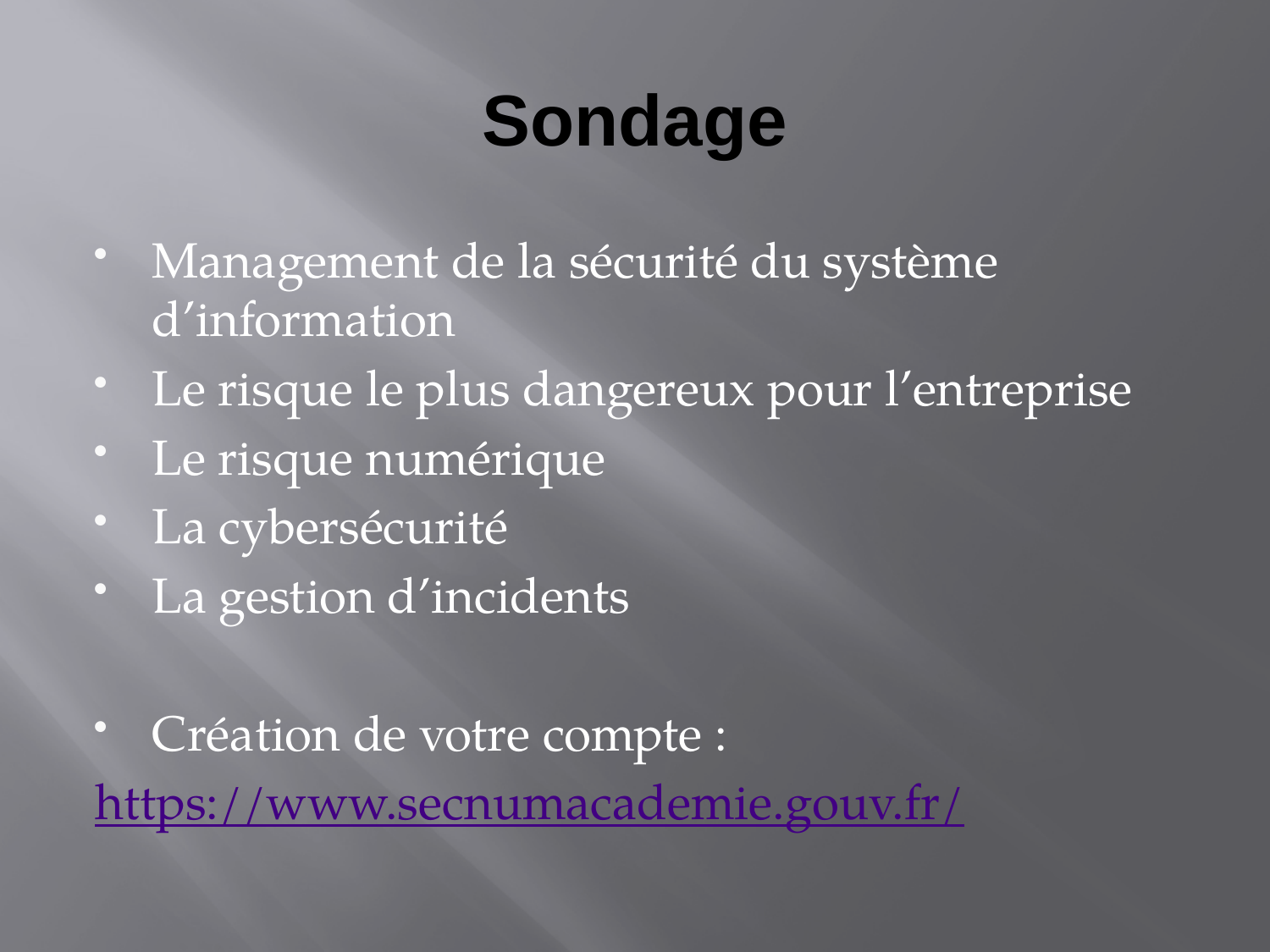

# Sondage
Management de la sécurité du système d’information
Le risque le plus dangereux pour l’entreprise
Le risque numérique
La cybersécurité
La gestion d’incidents

Création de votre compte :
https://www.secnumacademie.gouv.fr/